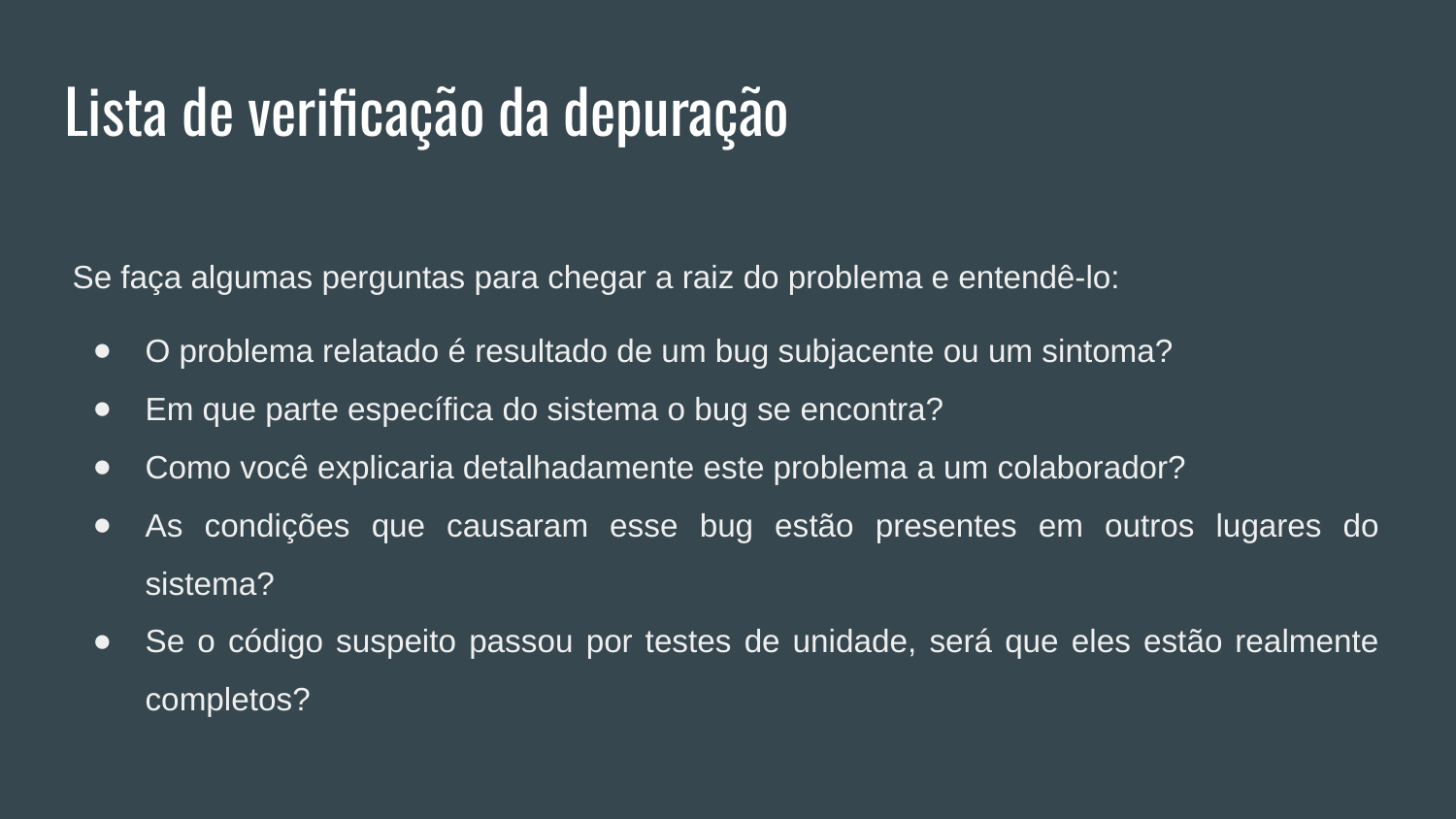

# Lista de verificação da depuração
Se faça algumas perguntas para chegar a raiz do problema e entendê-lo:
O problema relatado é resultado de um bug subjacente ou um sintoma?
Em que parte específica do sistema o bug se encontra?
Como você explicaria detalhadamente este problema a um colaborador?
As condições que causaram esse bug estão presentes em outros lugares do sistema?
Se o código suspeito passou por testes de unidade, será que eles estão realmente completos?